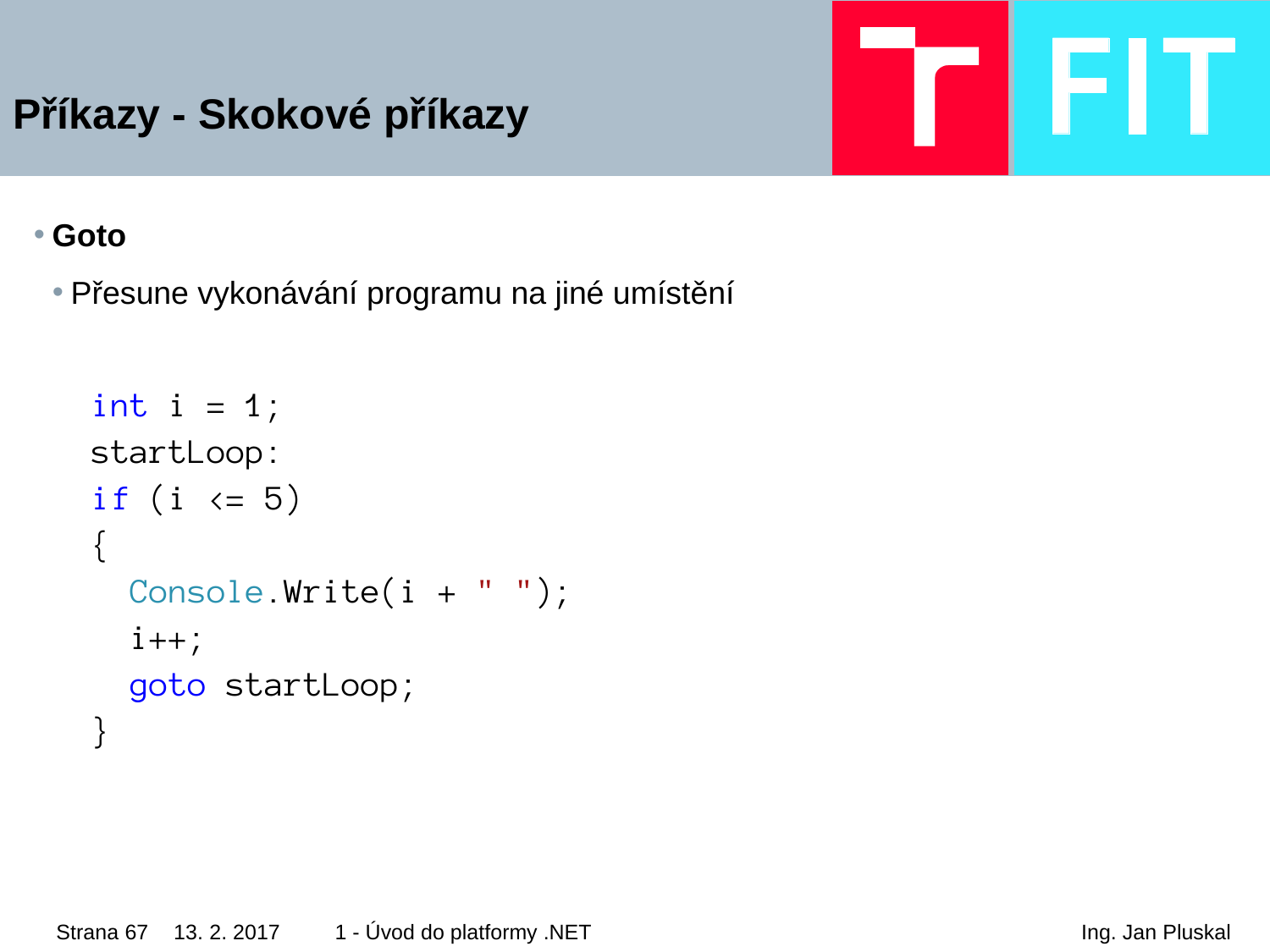

# Příkazy - Skokové příkazy
Goto
Přesune vykonávání programu na jiné umístění

    int i = 1;
    startLoop:
    if (i <= 5)
    {
      Console.Write(i + " ");
      i++;
      goto startLoop;
    }